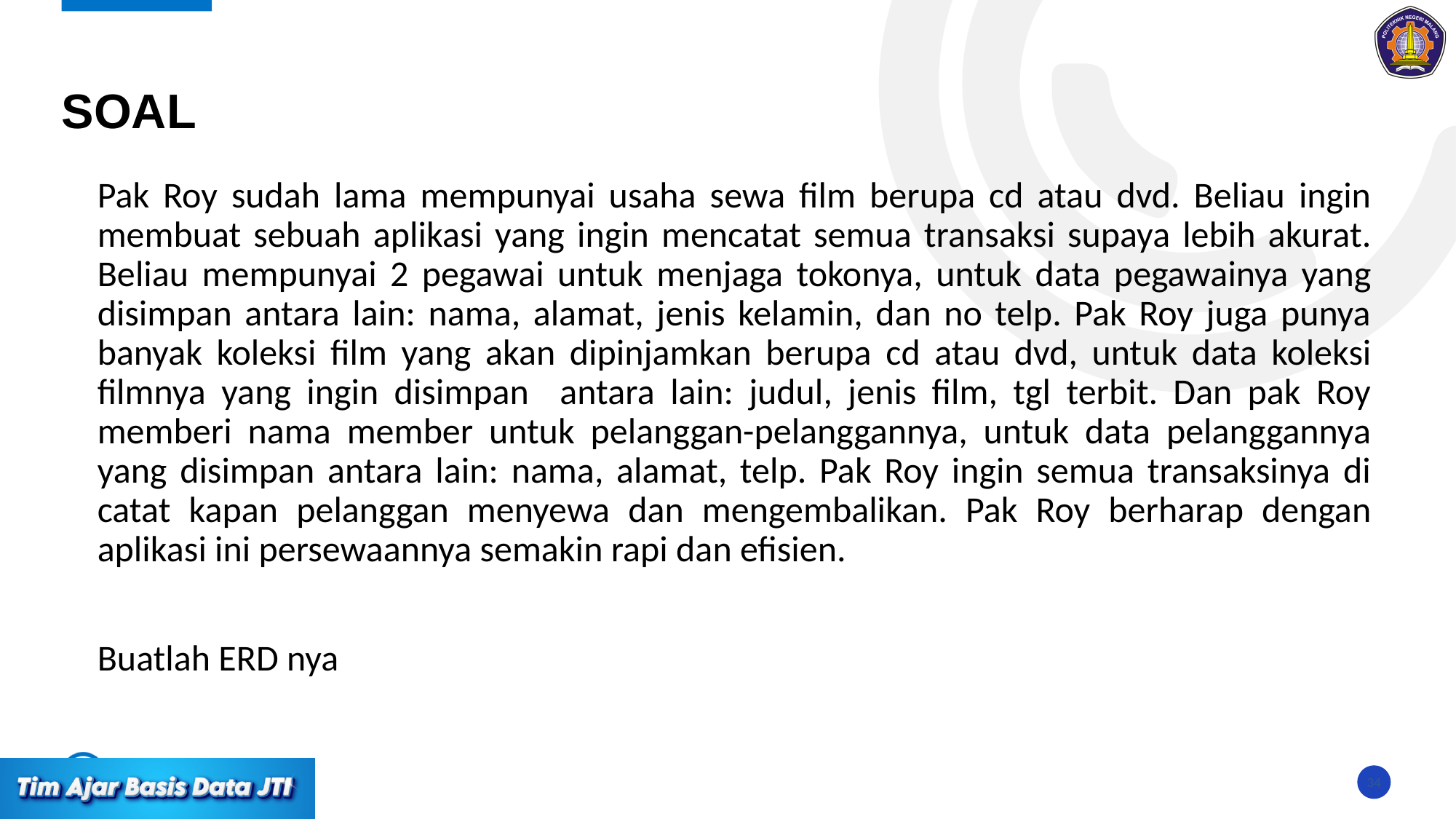

# SOAL
Pak Roy sudah lama mempunyai usaha sewa film berupa cd atau dvd. Beliau ingin membuat sebuah aplikasi yang ingin mencatat semua transaksi supaya lebih akurat. Beliau mempunyai 2 pegawai untuk menjaga tokonya, untuk data pegawainya yang disimpan antara lain: nama, alamat, jenis kelamin, dan no telp. Pak Roy juga punya banyak koleksi film yang akan dipinjamkan berupa cd atau dvd, untuk data koleksi filmnya yang ingin disimpan  antara lain: judul, jenis film, tgl terbit. Dan pak Roy memberi nama member untuk pelanggan-pelanggannya, untuk data pelanggannya yang disimpan antara lain: nama, alamat, telp. Pak Roy ingin semua transaksinya di catat kapan pelanggan menyewa dan mengembalikan. Pak Roy berharap dengan aplikasi ini persewaannya semakin rapi dan efisien.

Buatlah ERD nya
34